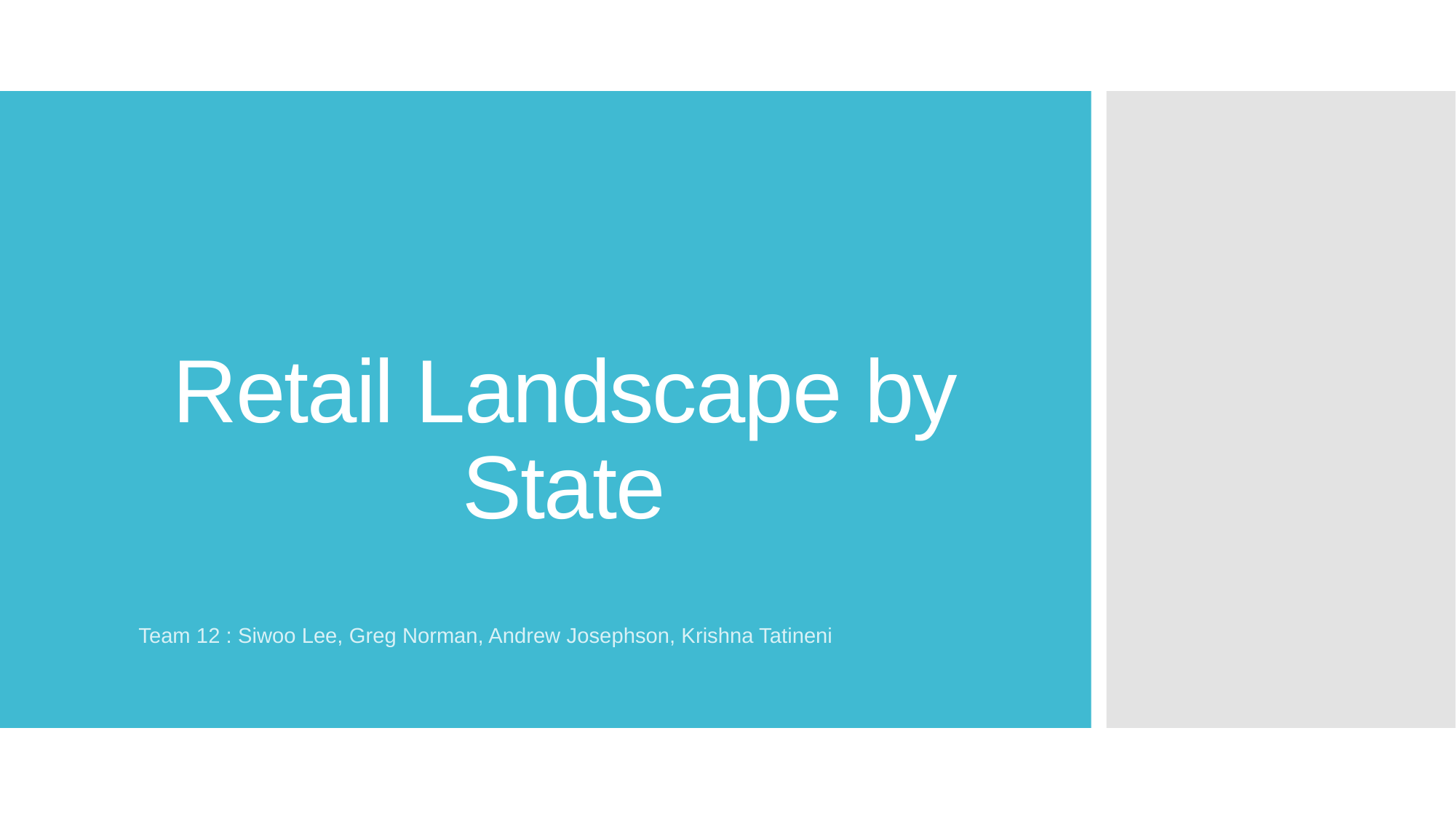

# Retail Landscape by State
Team 12 : Siwoo Lee, Greg Norman, Andrew Josephson, Krishna Tatineni